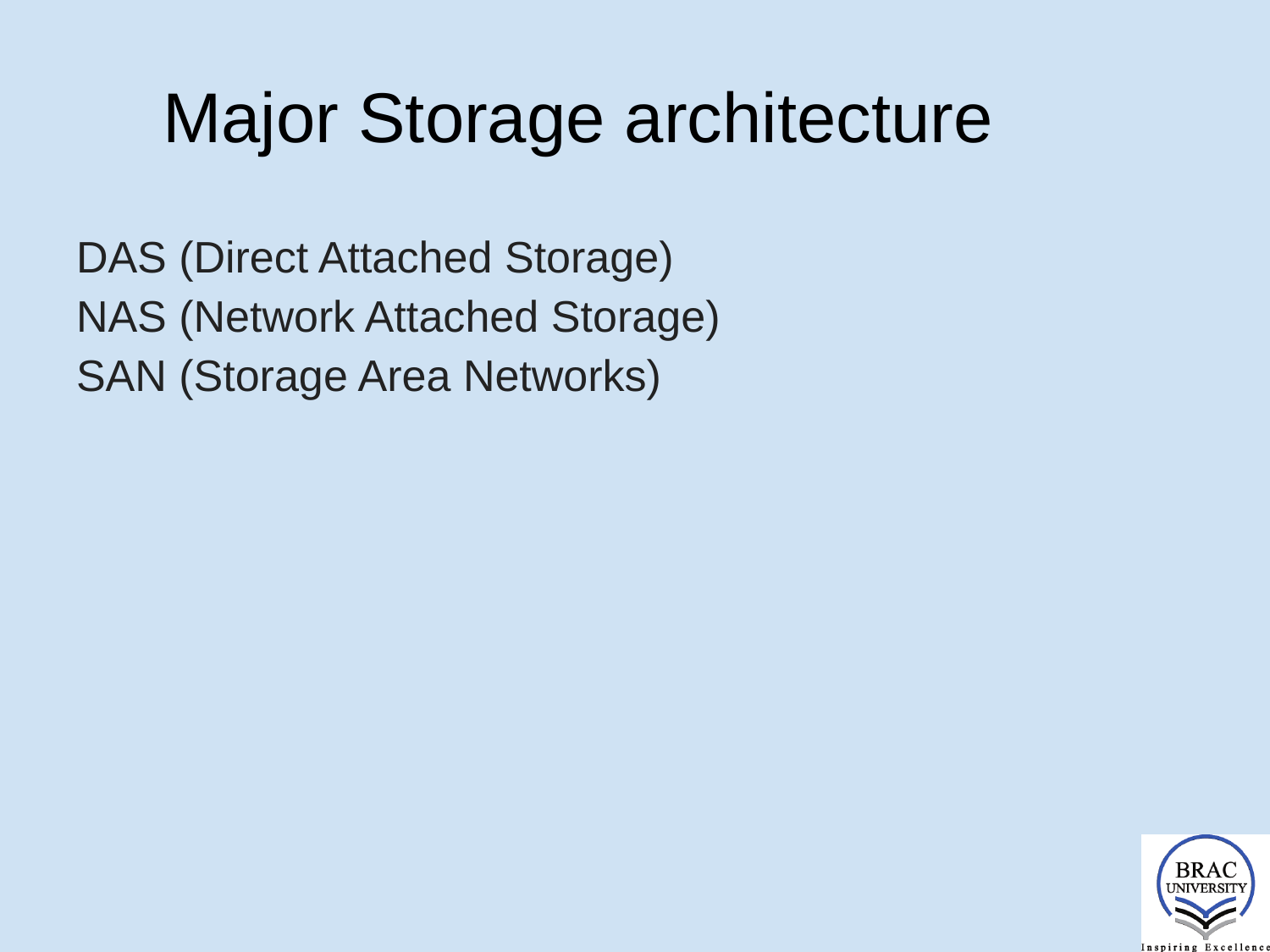

# Major Storage architecture
DAS (Direct Attached Storage)
NAS (Network Attached Storage)
SAN (Storage Area Networks)